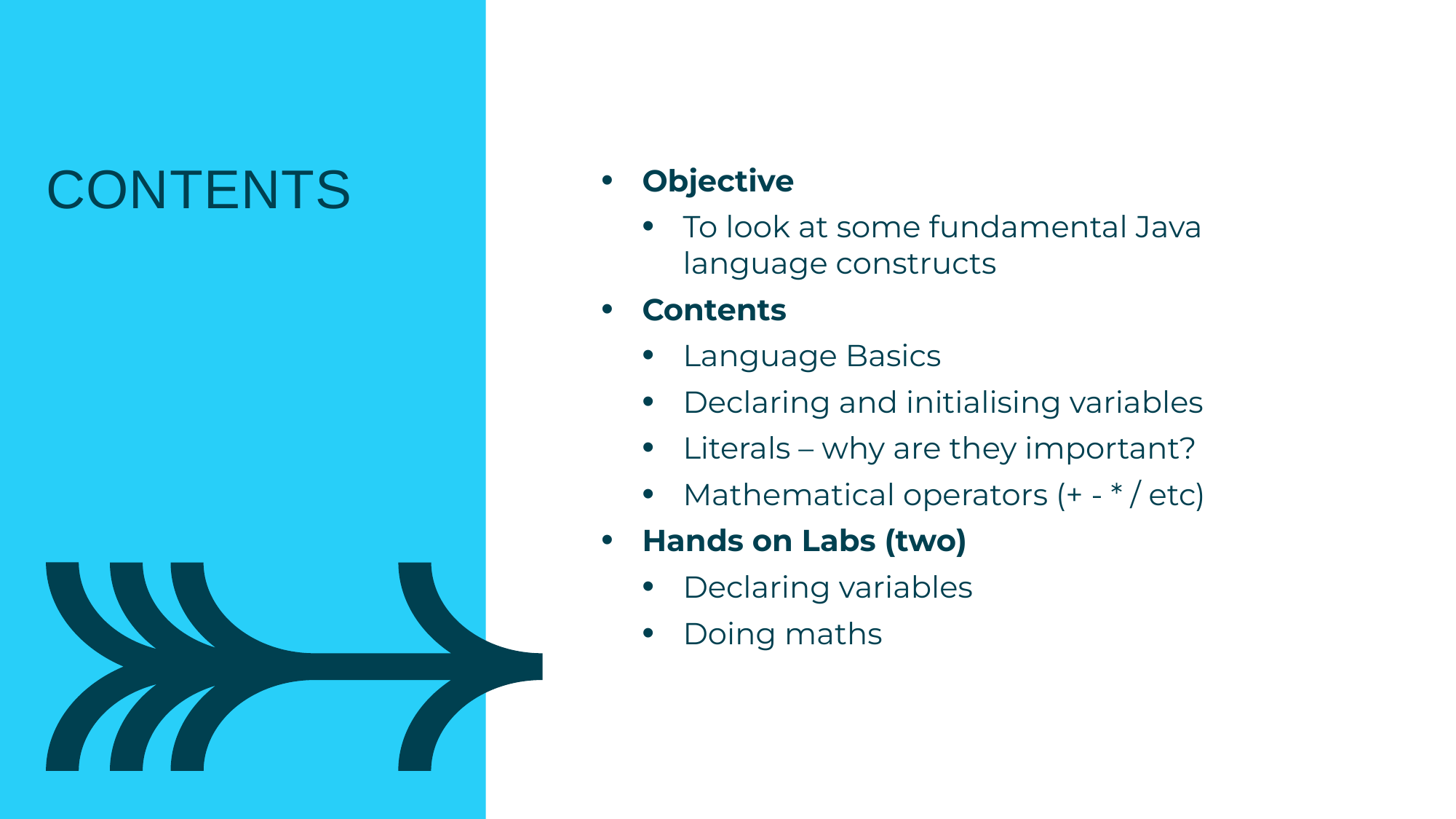

Contents
Objective
To look at some fundamental Java language constructs
Contents
Language Basics
Declaring and initialising variables
Literals – why are they important?
Mathematical operators (+ - * / etc)
Hands on Labs (two)
Declaring variables
Doing maths